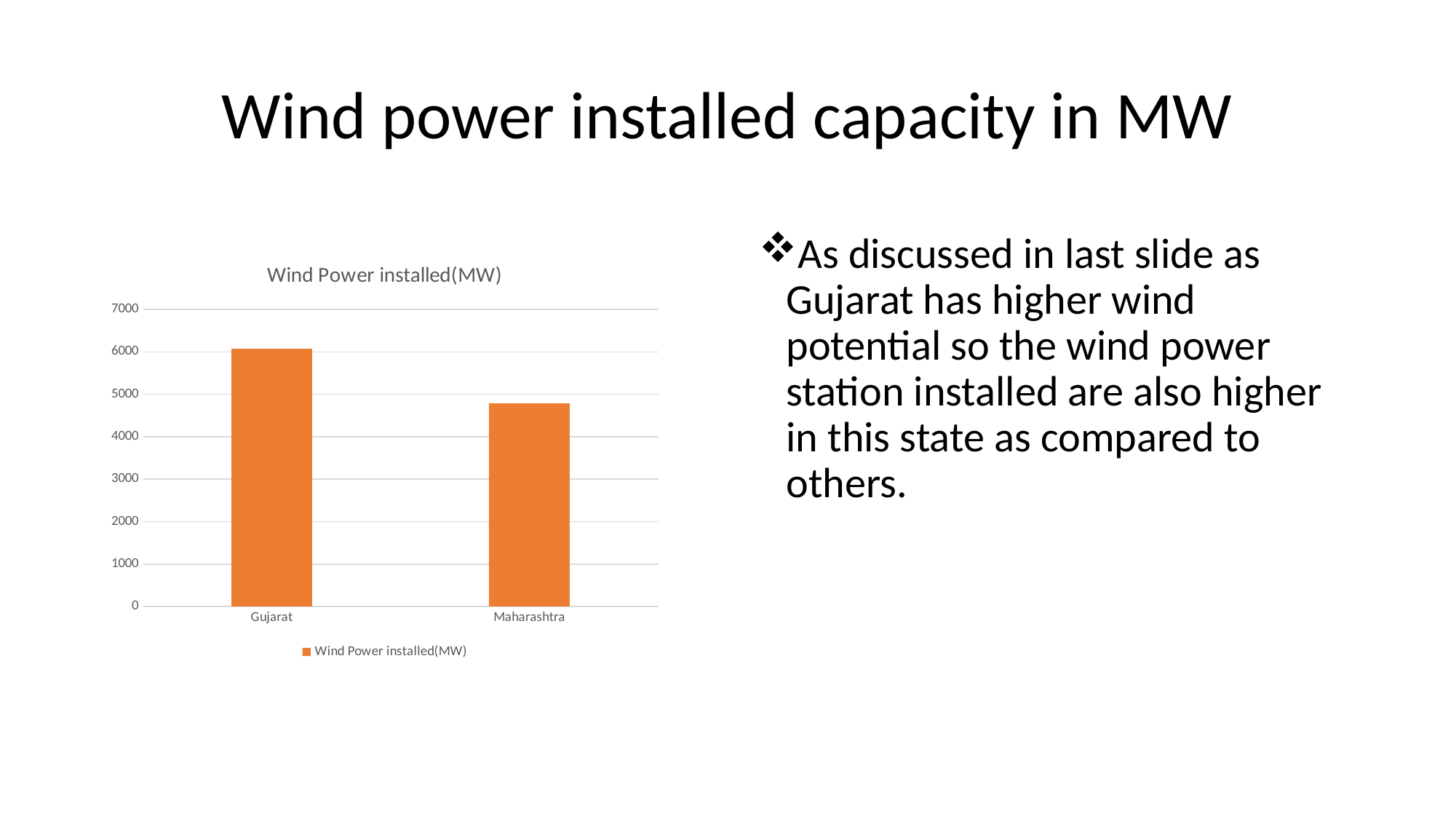

# Wind power installed capacity in MW
As discussed in last slide as Gujarat has higher wind potential so the wind power station installed are also higher in this state as compared to others.

### Chart:

| Category | Wind Power installed(MW) |
|---|---|
| Gujarat | 6073.07 |
| Maharashtra | 4794.13 |